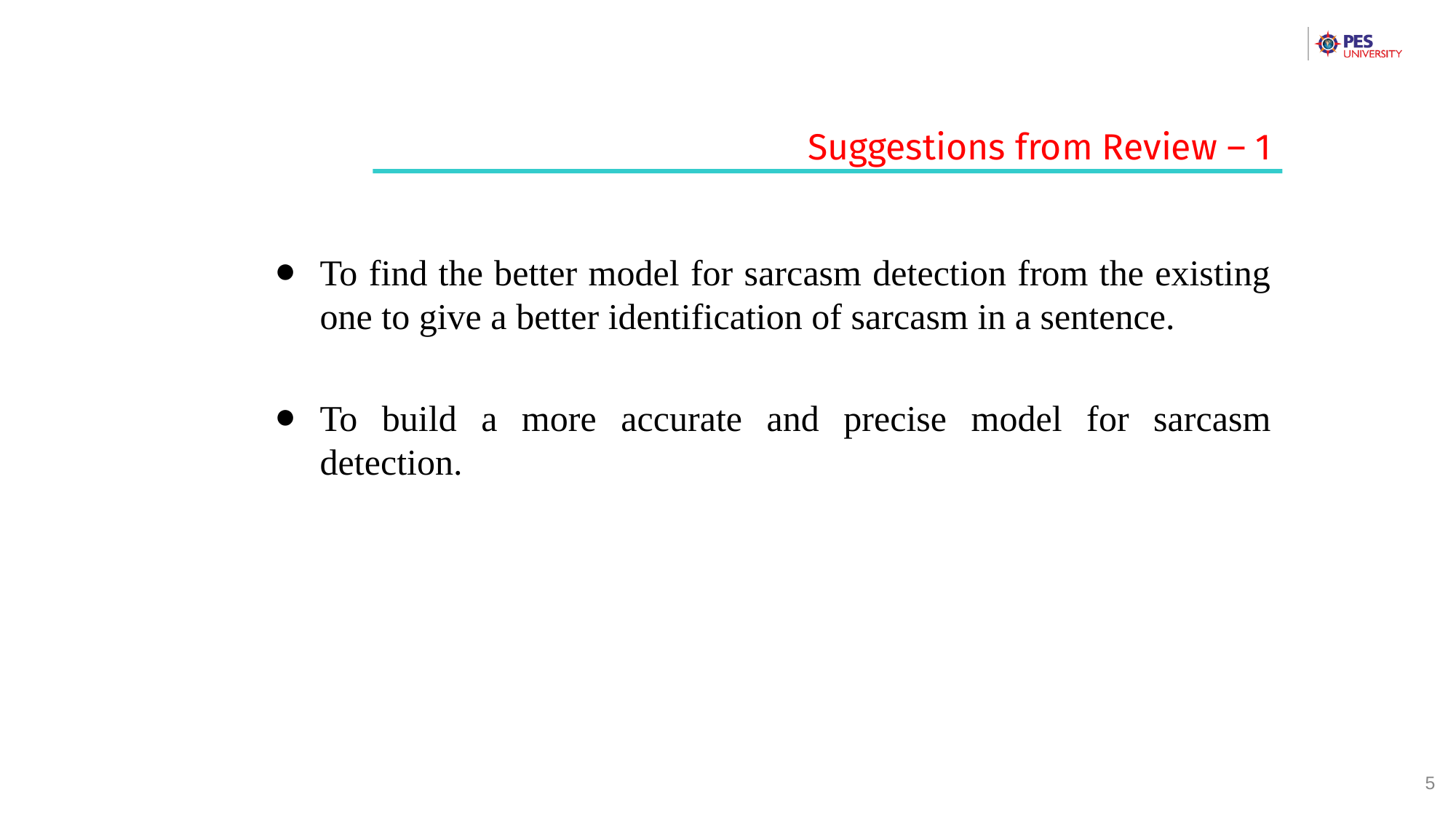

Suggestions from Review – 1

To find the better model for sarcasm detection from the existing one to give a better identification of sarcasm in a sentence.

To build a more accurate and precise model for sarcasm detection.
5